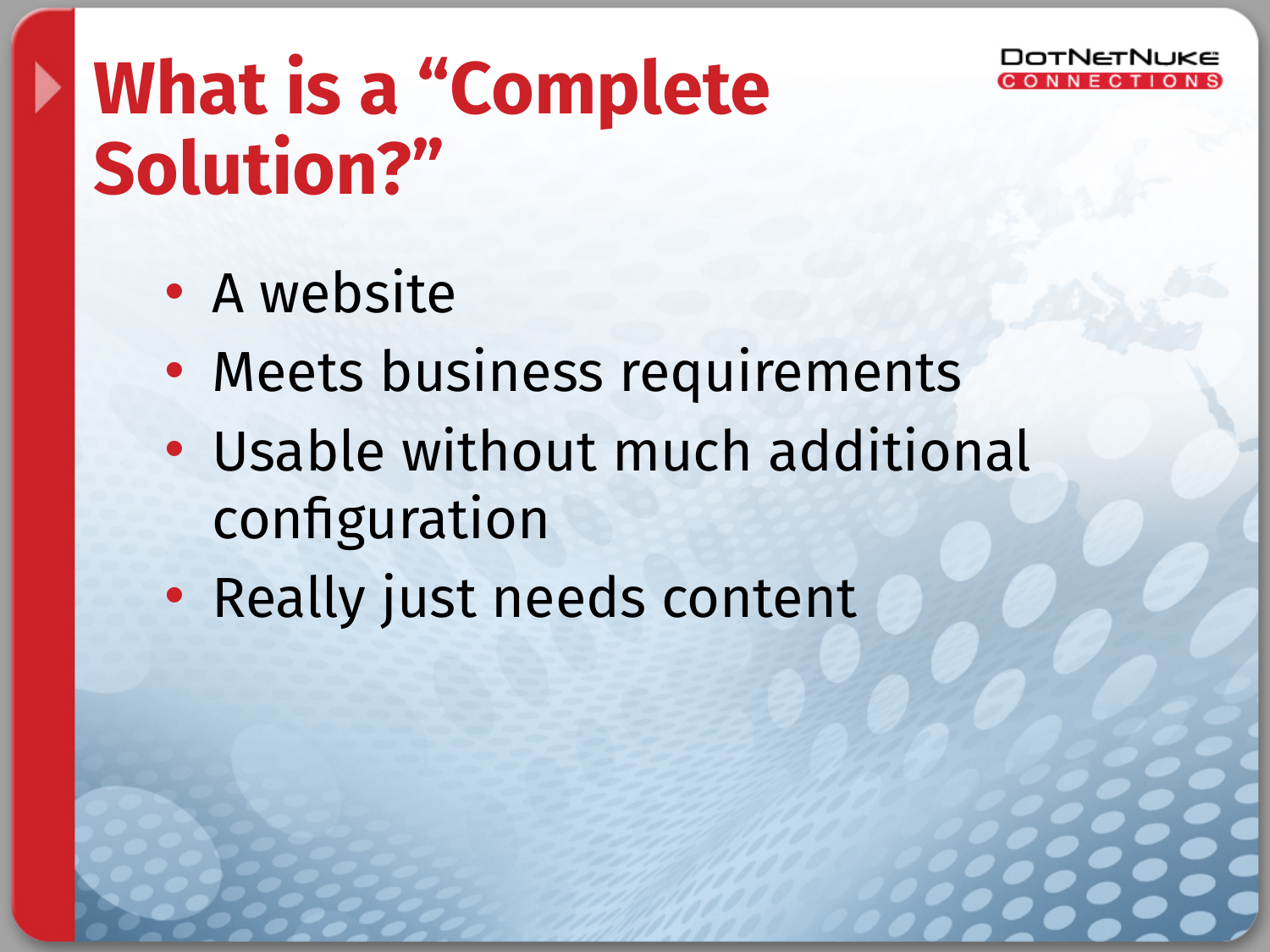

# What is a “Complete Solution?”
A website
Meets business requirements
Usable without much additional configuration
Really just needs content